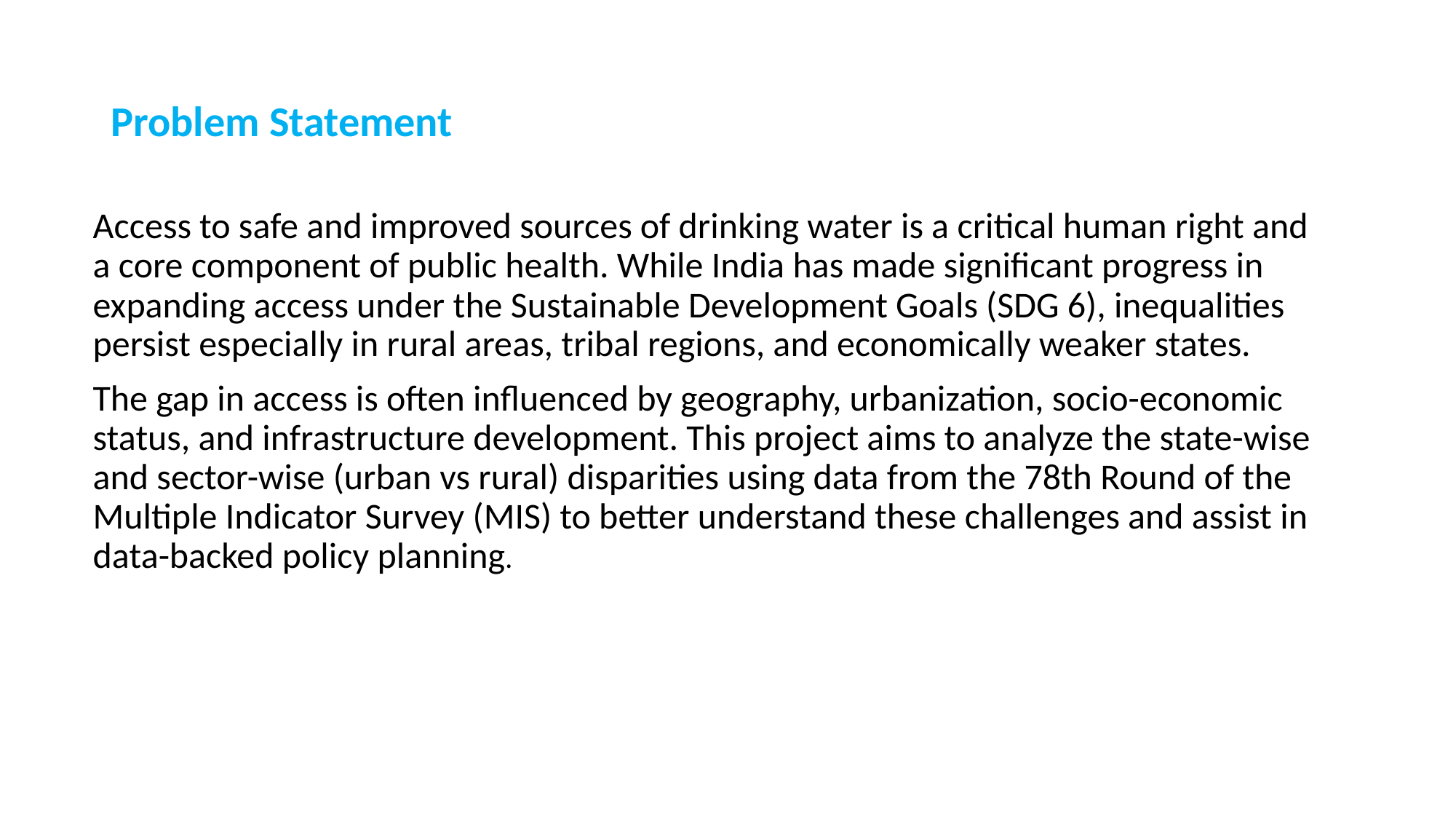

# Problem Statement
Access to safe and improved sources of drinking water is a critical human right and a core component of public health. While India has made significant progress in expanding access under the Sustainable Development Goals (SDG 6), inequalities persist especially in rural areas, tribal regions, and economically weaker states.
The gap in access is often influenced by geography, urbanization, socio-economic status, and infrastructure development. This project aims to analyze the state-wise and sector-wise (urban vs rural) disparities using data from the 78th Round of the Multiple Indicator Survey (MIS) to better understand these challenges and assist in data-backed policy planning.